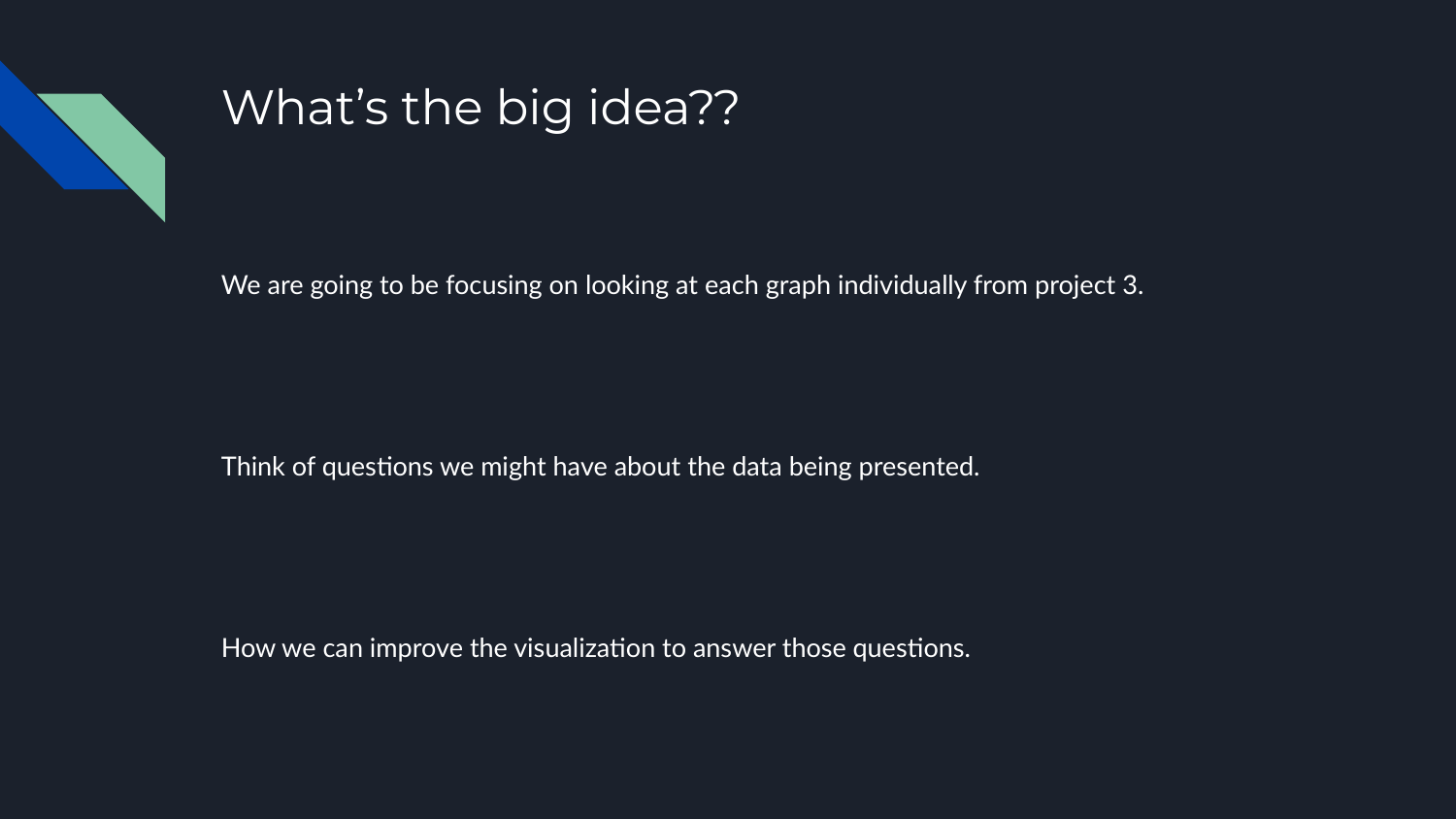

# What’s the big idea??
We are going to be focusing on looking at each graph individually from project 3.

Think of questions we might have about the data being presented.

How we can improve the visualization to answer those questions.